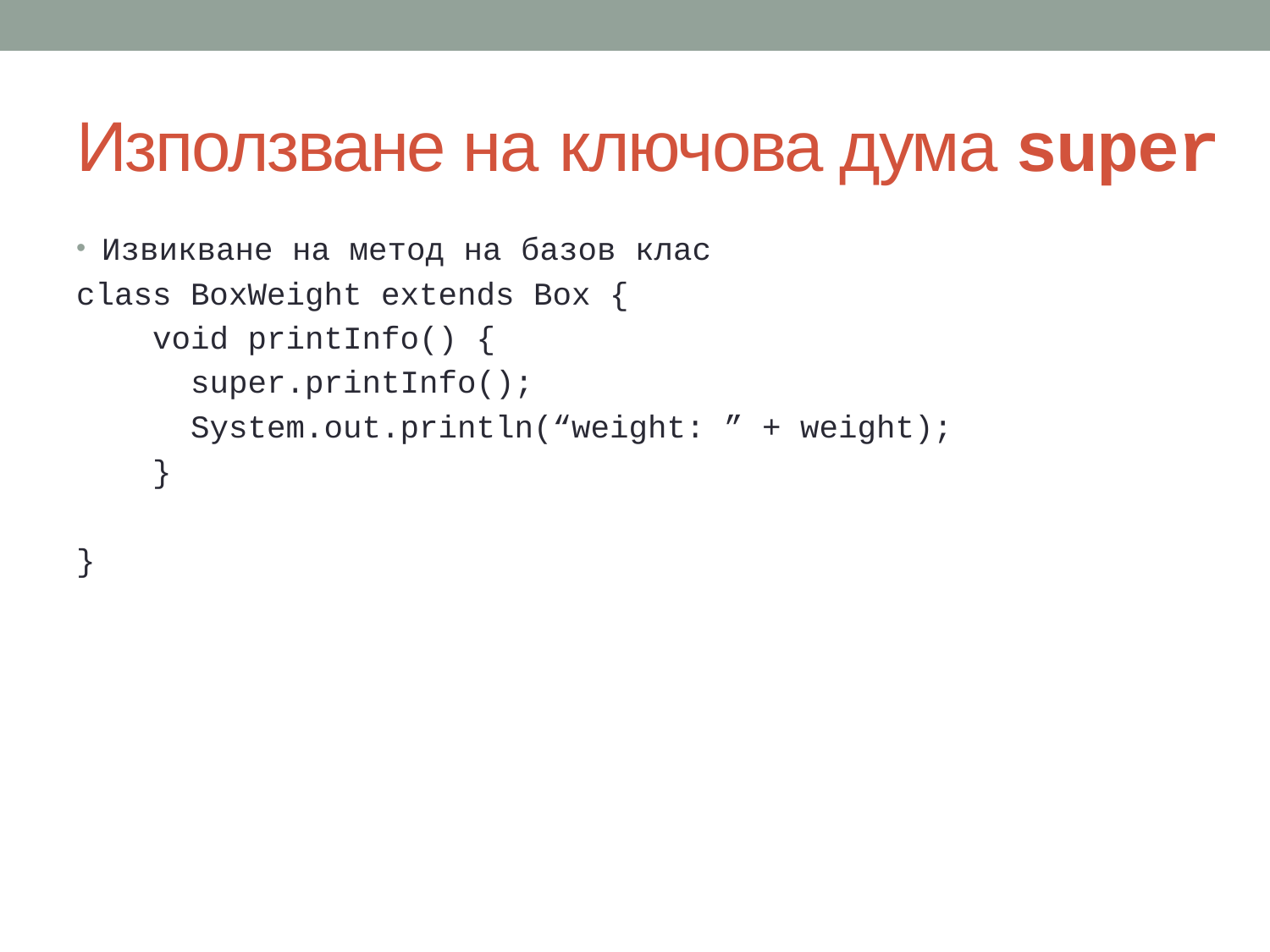

# Използване на ключова дума super
Извикване на метод на базов клас
class BoxWeight extends Box {
void printInfo() {
super.printInfo();
System.out.println(“weight: ” + weight);
}

}